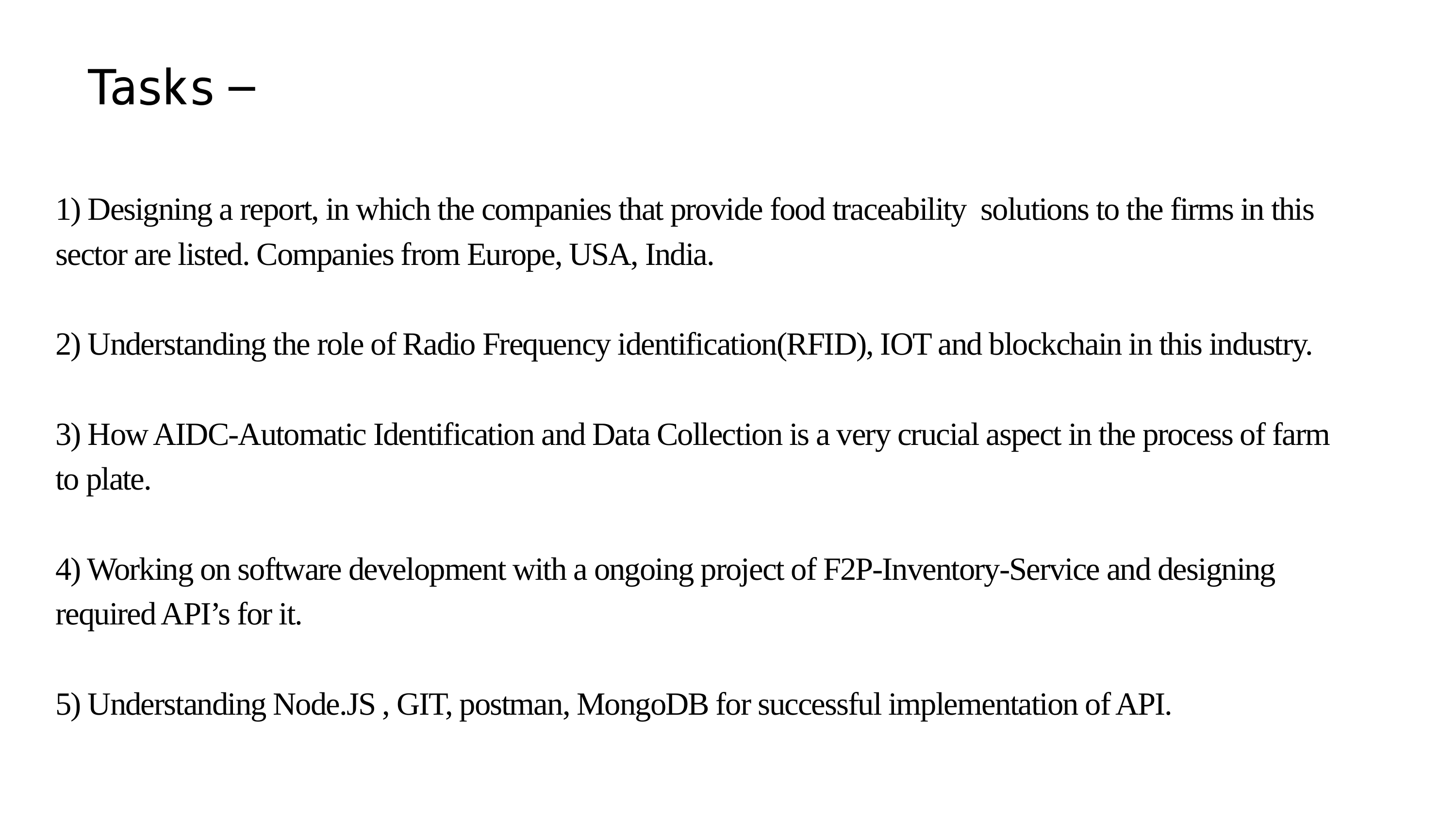

# Tasks – 1) Designing a report, in which the companies that provide food traceability  solutions to the firms in this sector are listed. Companies from Europe, USA, India. 2) Understanding the role of Radio Frequency identification(RFID), IOT and blockchain in this industry. 3) How AIDC-Automatic Identification and Data Collection is a very crucial aspect in the process of farm to plate. 4) Working on software development with a ongoing project of F2P-Inventory-Service and designing required API’s for it. 5) Understanding Node.JS , GIT, postman, MongoDB for successful implementation of API.